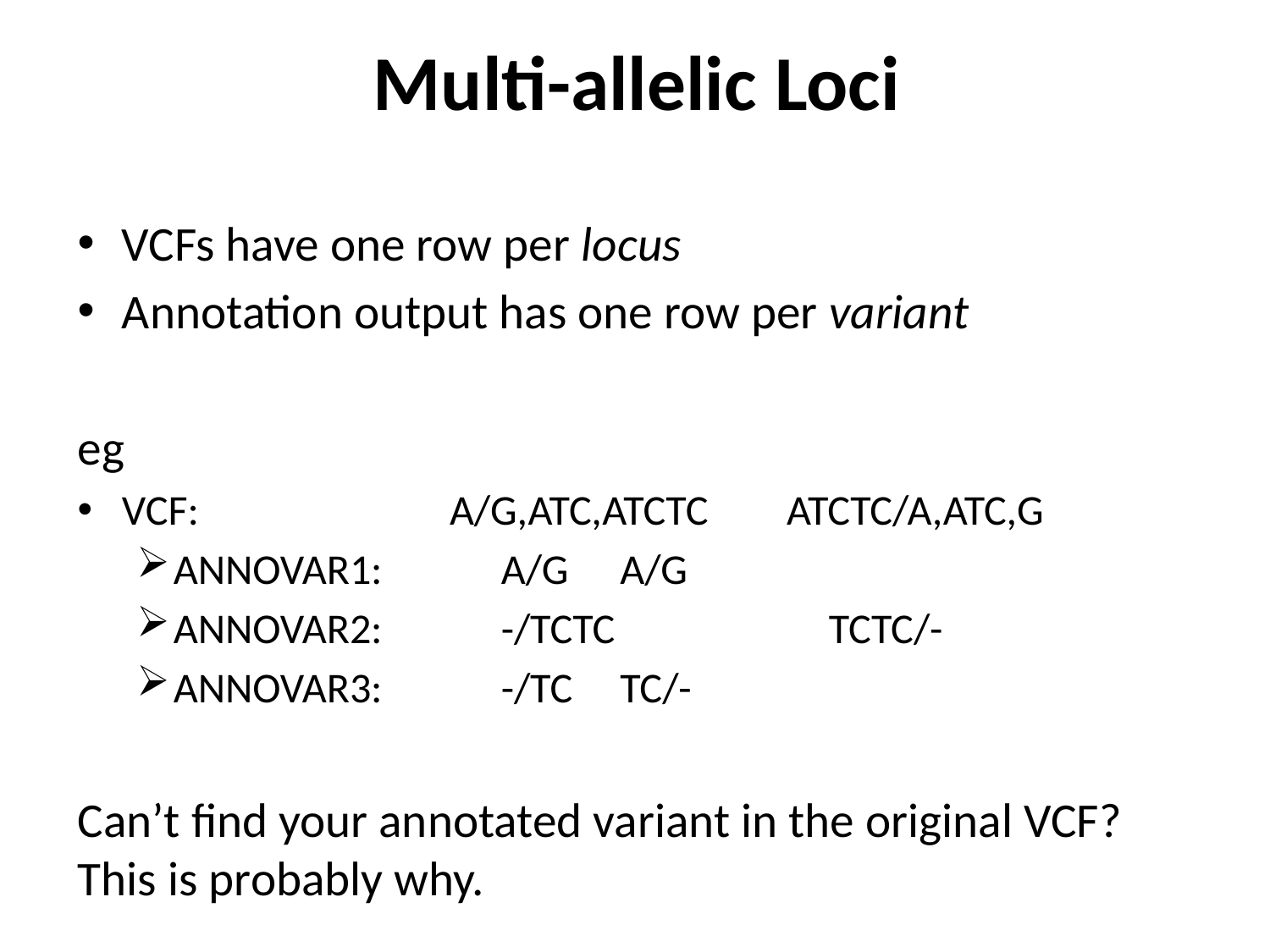

# Multi-allelic Loci
VCFs have one row per locus
Annotation output has one row per variant

eg
VCF:                 	A/G,ATC,ATCTC	 ATCTC/A,ATC,G
ANNOVAR1: 	A/G			 A/G
ANNOVAR2: 	-/TCTC		 	TCTC/-
ANNOVAR3: 	-/TC			 TC/-

Can’t find your annotated variant in the original VCF?  This is probably why.